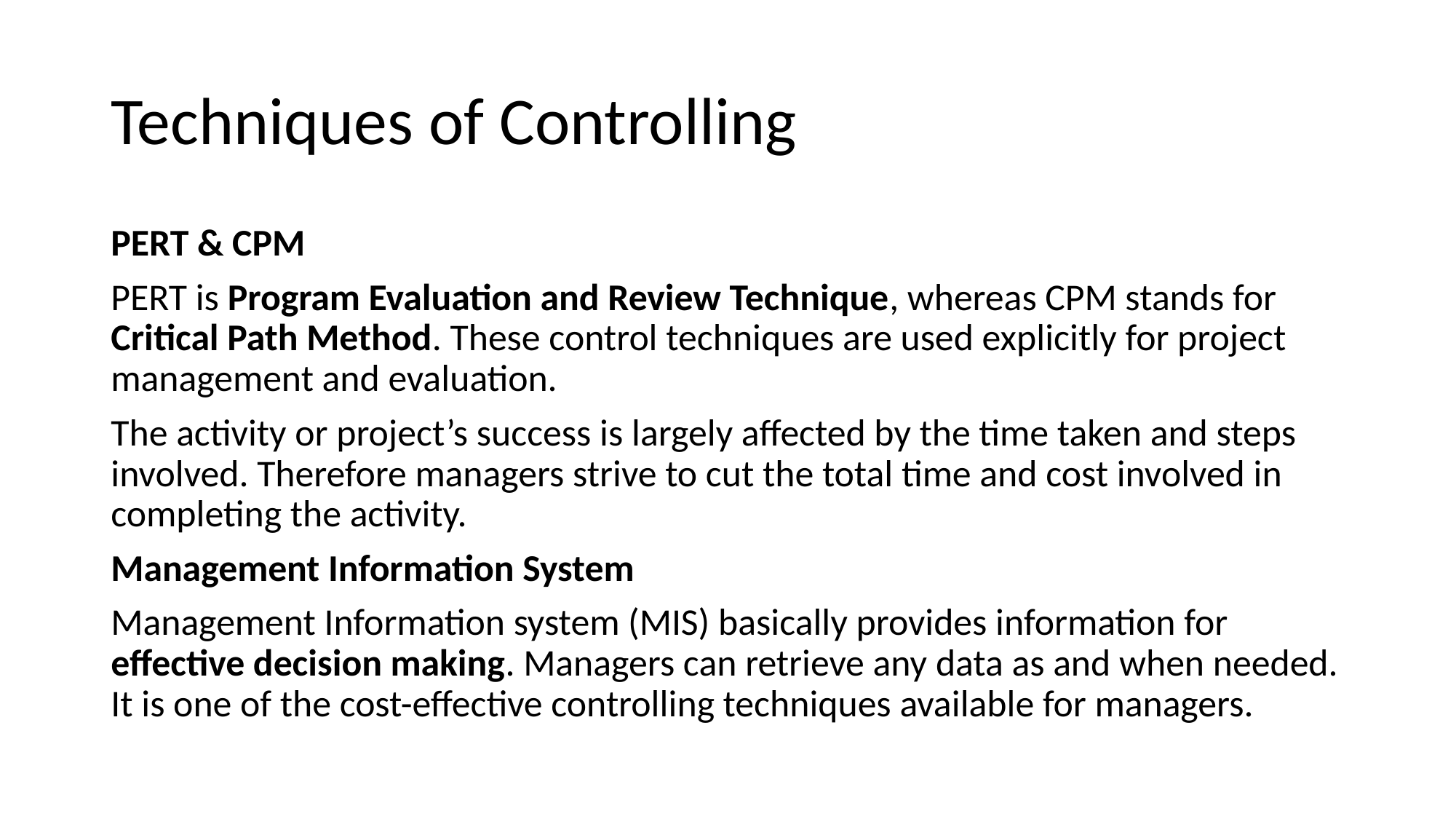

# Techniques of Controlling
PERT & CPM
PERT is Program Evaluation and Review Technique, whereas CPM stands for Critical Path Method. These control techniques are used explicitly for project management and evaluation.
The activity or project’s success is largely affected by the time taken and steps involved. Therefore managers strive to cut the total time and cost involved in completing the activity.
Management Information System
Management Information system (MIS) basically provides information for effective decision making. Managers can retrieve any data as and when needed. It is one of the cost-effective controlling techniques available for managers.